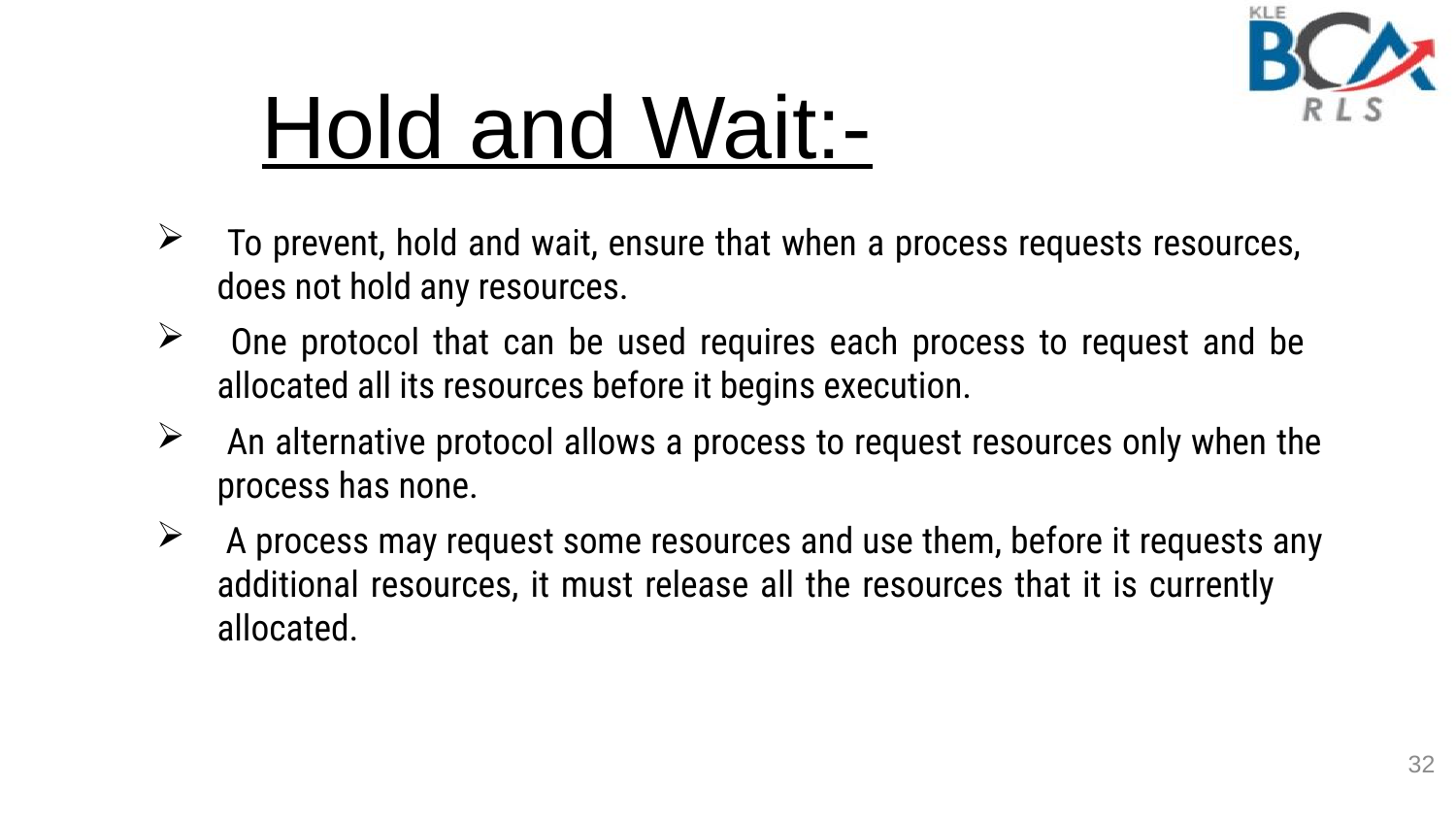

# Hold and Wait:-
 To prevent, hold and wait, ensure that when a process requests resources,    does not hold any resources.
 One protocol that can be used requires each process to request and be   allocated all its resources before it begins execution.
 An alternative protocol allows a process to request resources only when the  process has none.
 A process may request some resources and use them, before it requests any  additional resources, it must release all the resources that it is currently      allocated.

32